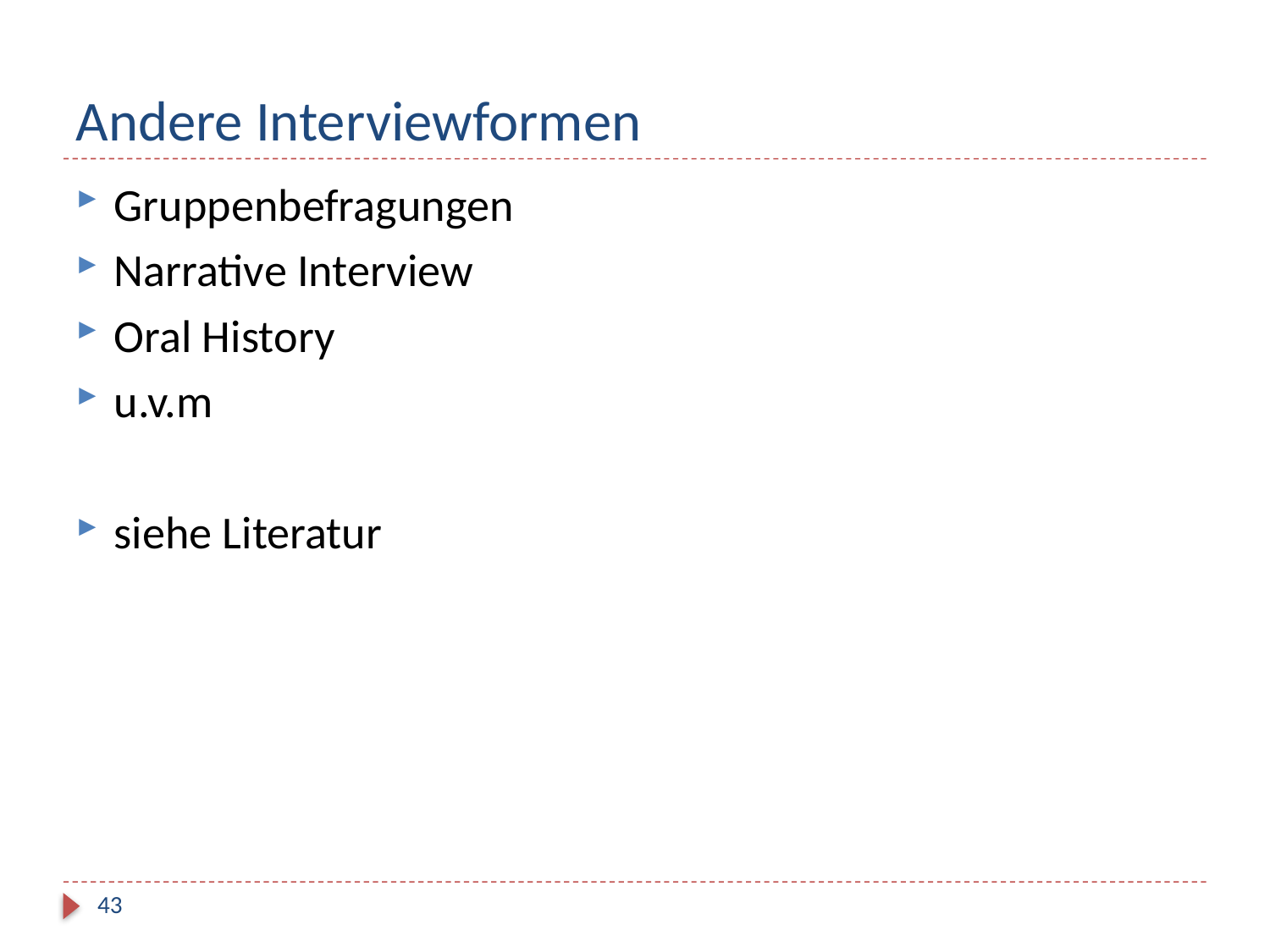

# Andere Interviewformen
Gruppenbefragungen
Narrative Interview
Oral History
u.v.m

siehe Literatur
43